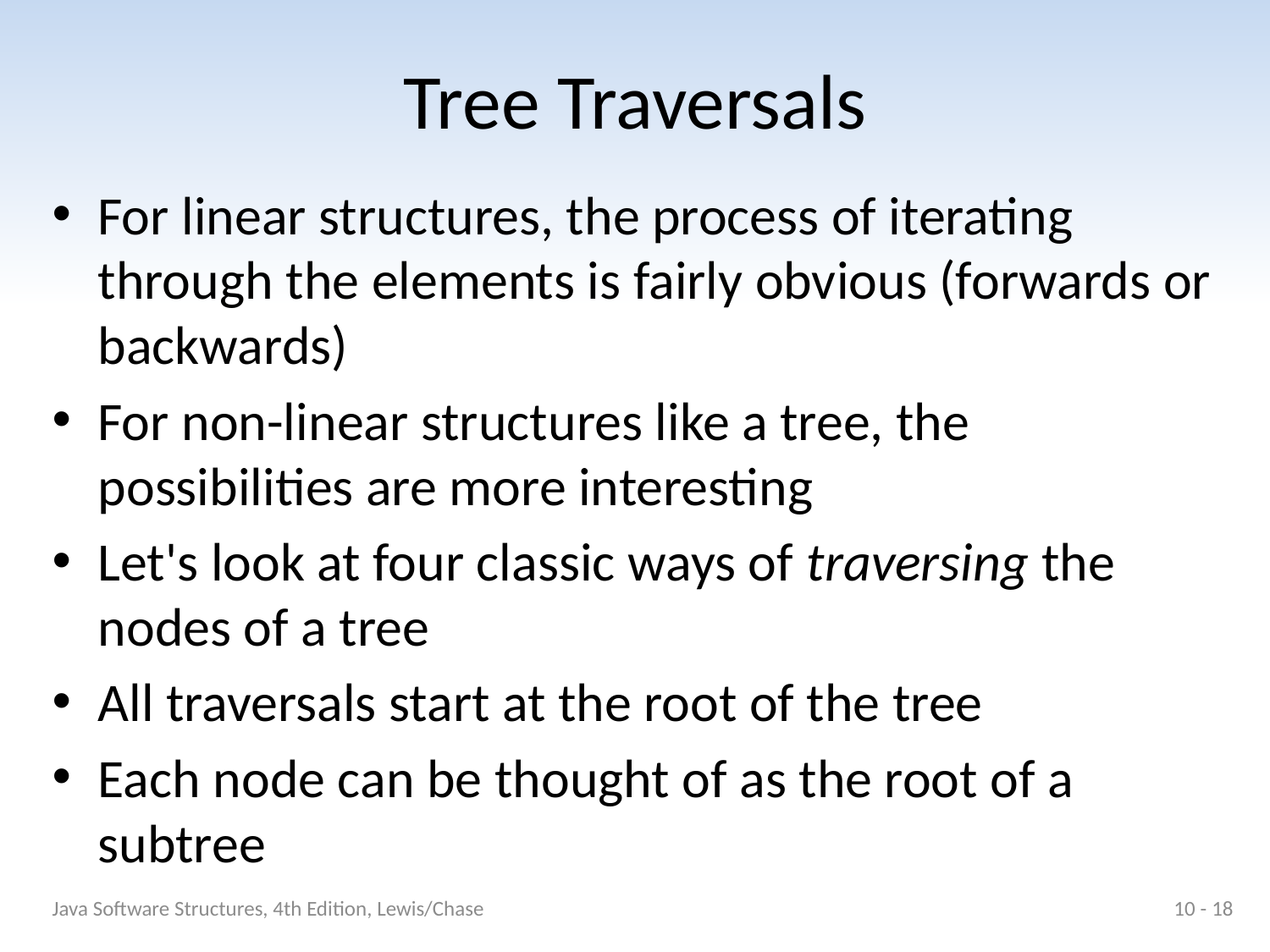

# Tree Traversals
For linear structures, the process of iterating through the elements is fairly obvious (forwards or backwards)
For non-linear structures like a tree, the possibilities are more interesting
Let's look at four classic ways of traversing the nodes of a tree
All traversals start at the root of the tree
Each node can be thought of as the root of a subtree
Java Software Structures, 4th Edition, Lewis/Chase
10 - 18